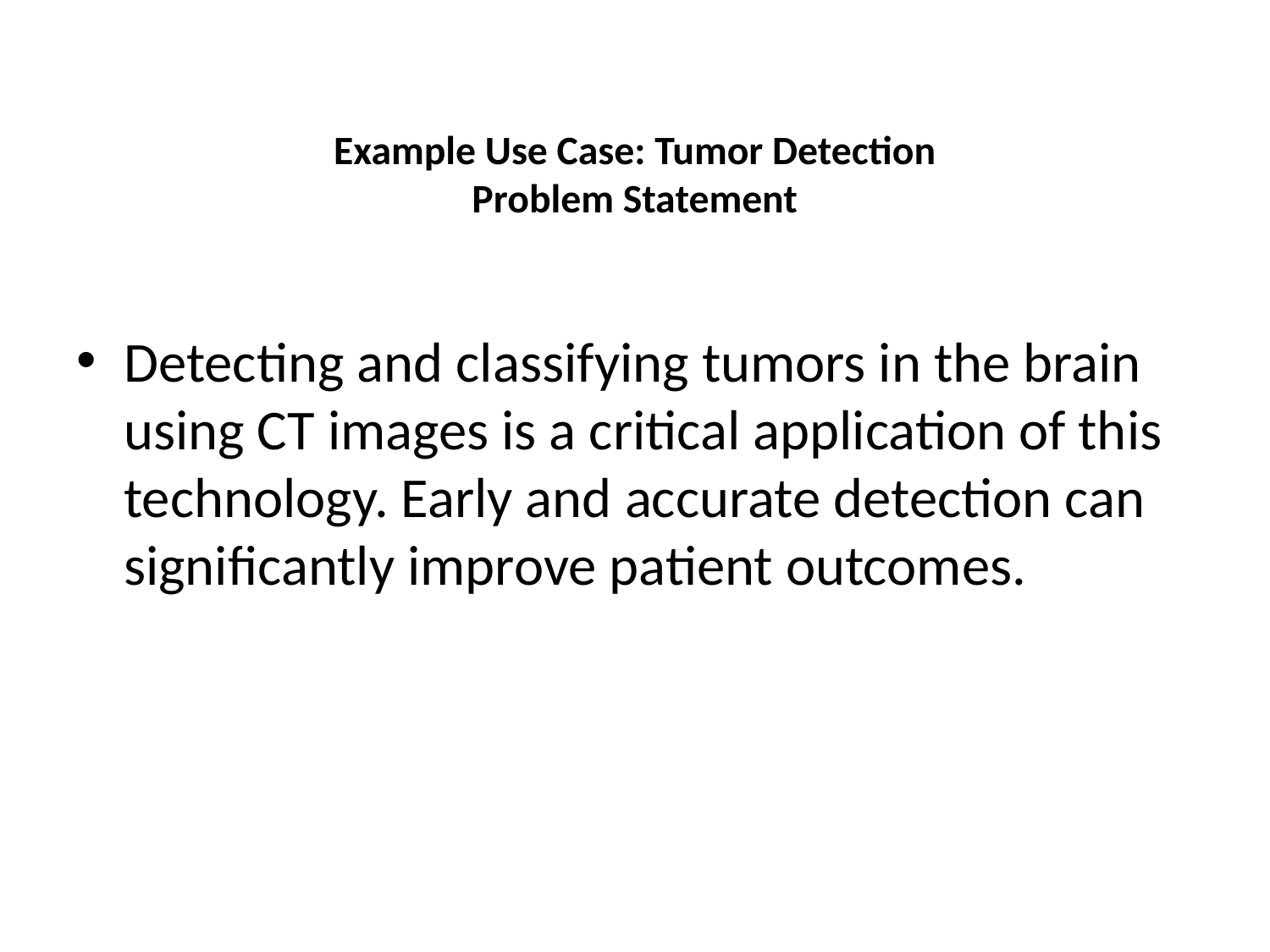

# Example Use Case: Tumor Detection Problem Statement
Detecting and classifying tumors in the brain using CT images is a critical application of this technology. Early and accurate detection can significantly improve patient outcomes.